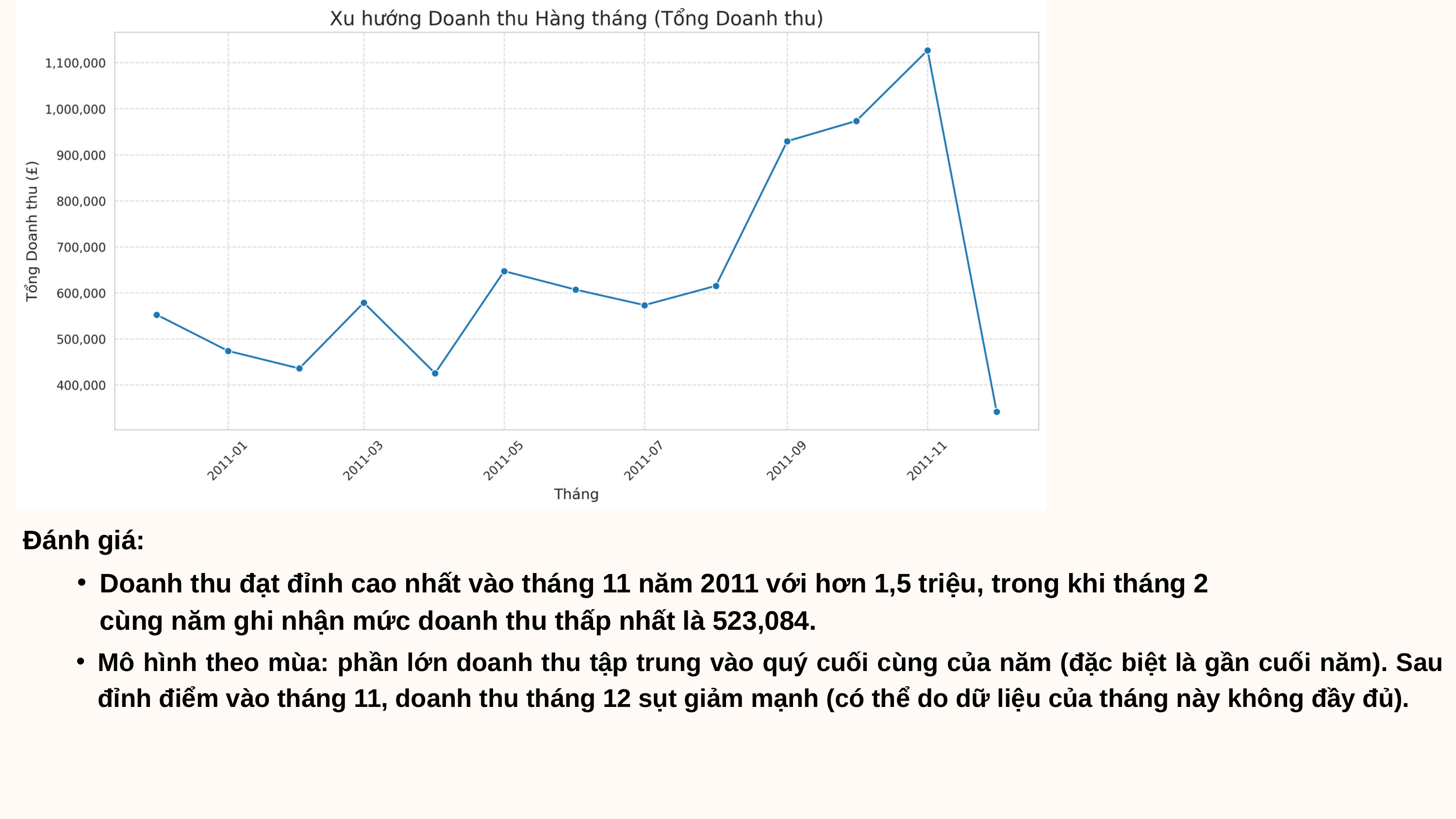

Đánh giá:
Doanh thu đạt đỉnh cao nhất vào tháng 11 năm 2011 với hơn 1,5 triệu, trong khi tháng 2 cùng năm ghi nhận mức doanh thu thấp nhất là 523,084.
Mô hình theo mùa: phần lớn doanh thu tập trung vào quý cuối cùng của năm (đặc biệt là gần cuối năm). Sau đỉnh điểm vào tháng 11, doanh thu tháng 12 sụt giảm mạnh (có thể do dữ liệu của tháng này không đầy đủ).